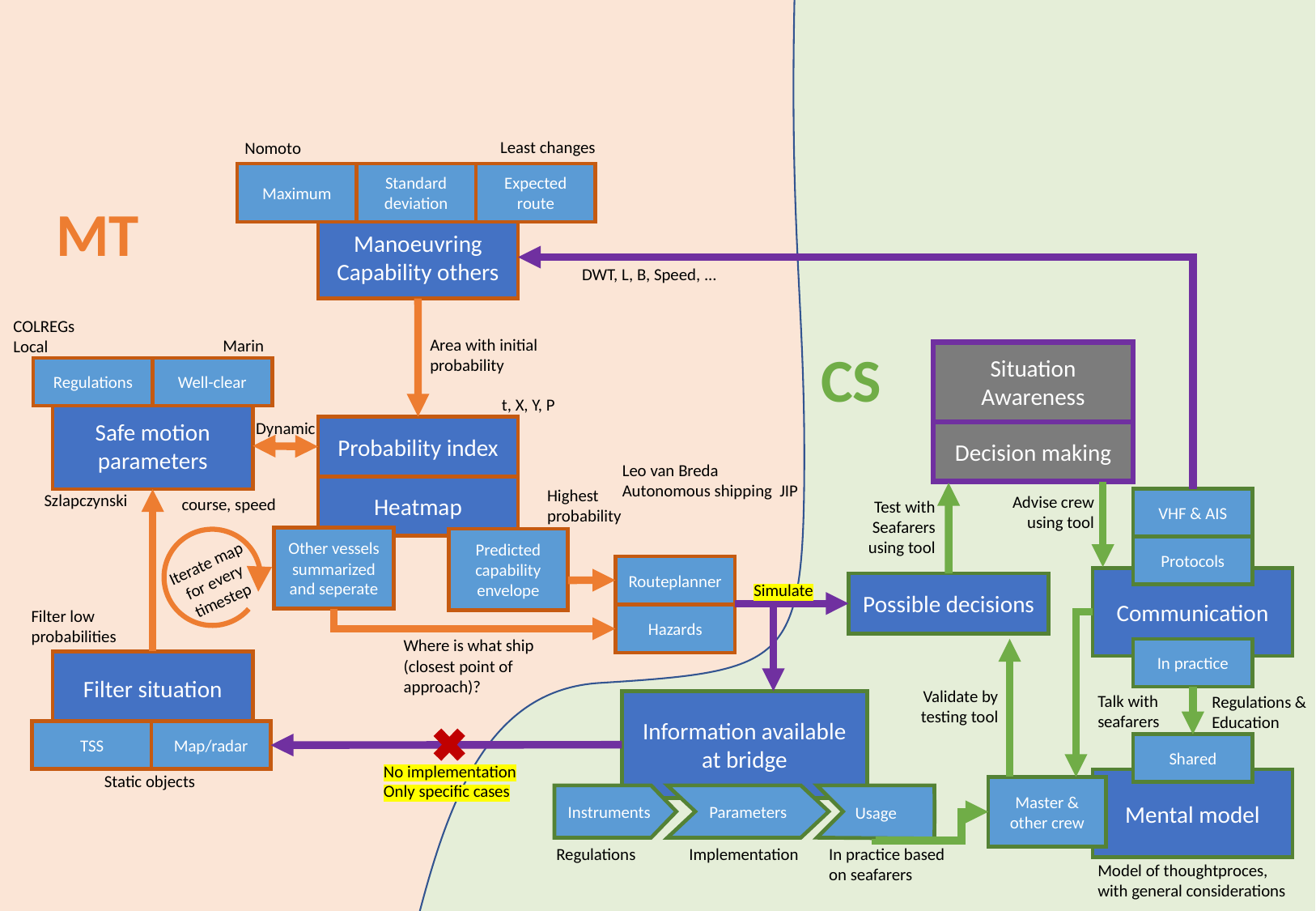

Least changes
Nomoto
Maximum
Expected route
Standard deviation
MT
Manoeuvring
Capability others
DWT, L, B, Speed, ...
COLREGs
Local
Area with initial probability
Marin
CS
Situation Awareness
Regulations
Well-clear
t, X, Y, P
Safe motion parameters
Dynamic
Probability index
Decision making
Leo van Breda
Autonomous shipping  JIP
Heatmap
Highest probability
Szlapczynski
Advise crew using tool
course, speed
VHF & AIS
Test with
Seafarers using tool
Other vessels summarized and seperate
Predicted capability envelope

Protocols
Iterate map for every timestep
Routeplanner
Communication
Simulate
Possible decisions
Filter low probabilities
Hazards
Where is what ship (closest point of approach)?
In practice
Filter situation
Validate by testing tool
Talk with seafarers
Regulations &
Education
Information available at bridge

TSS
Map/radar
Shared
No implementation
Only specific cases
Static objects
Mental model
Master & other crew
Instruments
Parameters
Usage
Regulations
In practice based on seafarers
Implementation
Model of thoughtproces, with general considerations